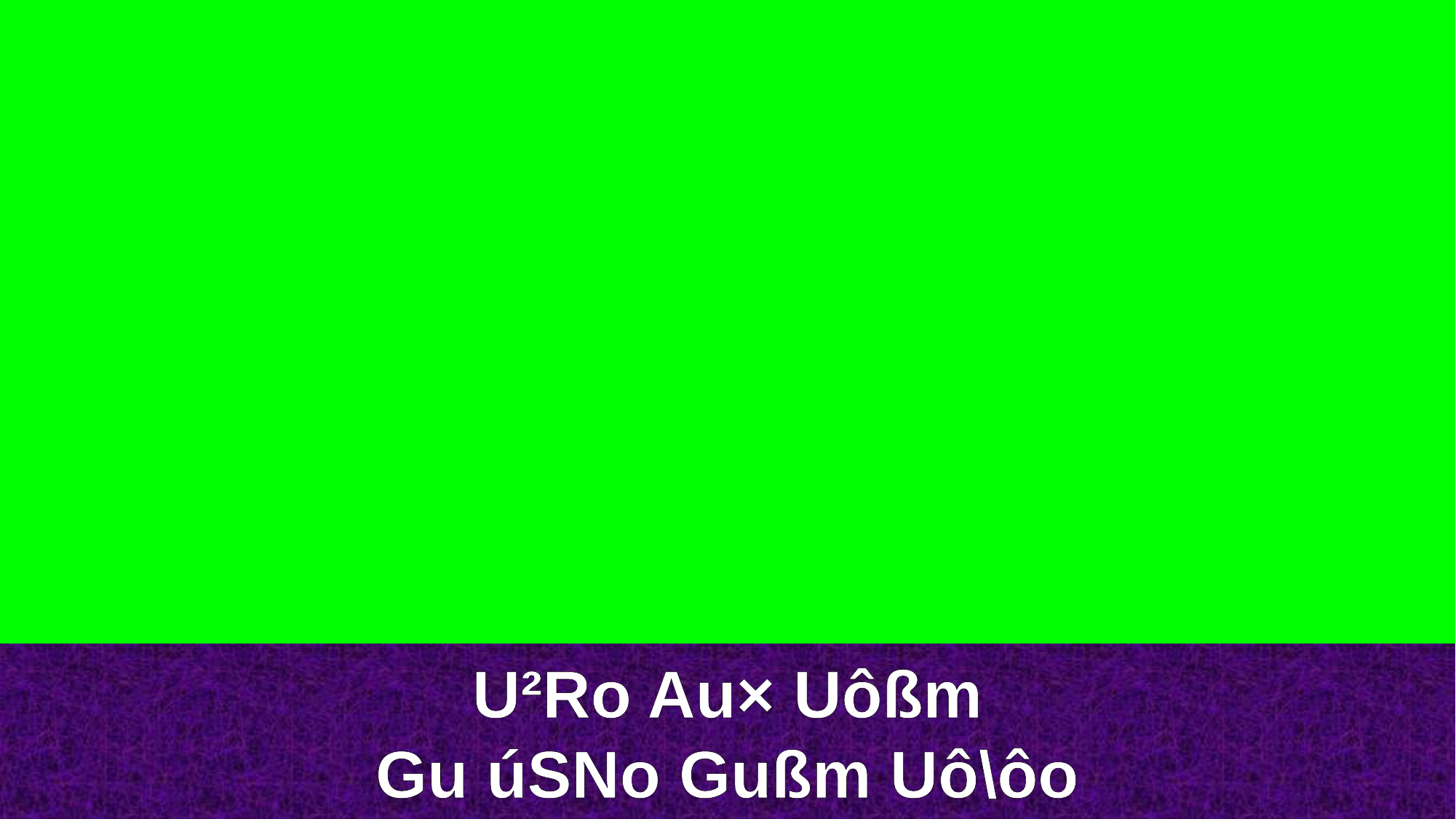

U²Ro Au× Uôßm
Gu úSNo Gußm Uô\ôo